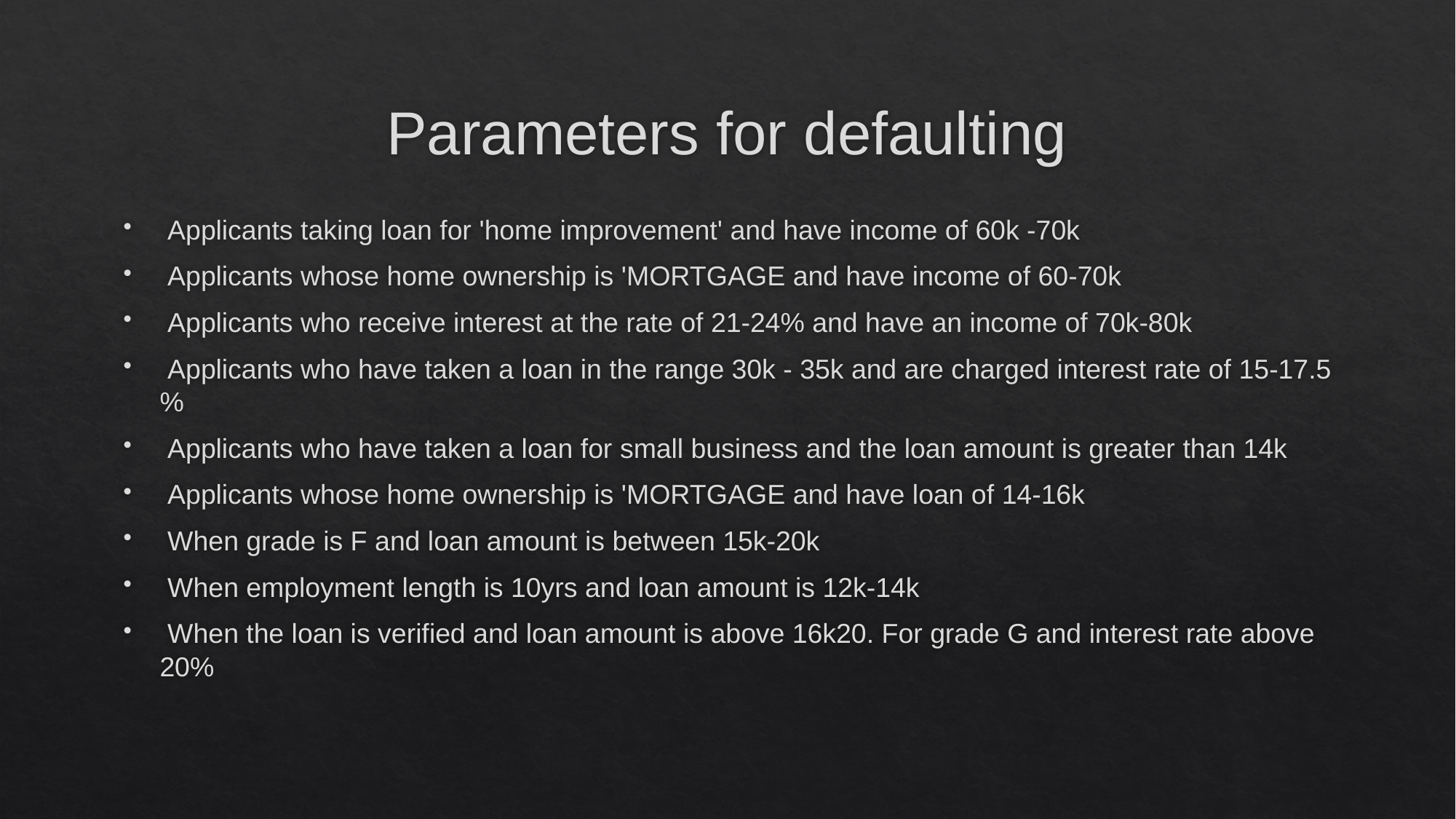

# Parameters for defaulting
 Applicants taking loan for 'home improvement' and have income of 60k -70k
 Applicants whose home ownership is 'MORTGAGE and have income of 60-70k
 Applicants who receive interest at the rate of 21-24% and have an income of 70k-80k
 Applicants who have taken a loan in the range 30k - 35k and are charged interest rate of 15-17.5 %
 Applicants who have taken a loan for small business and the loan amount is greater than 14k
 Applicants whose home ownership is 'MORTGAGE and have loan of 14-16k
 When grade is F and loan amount is between 15k-20k
 When employment length is 10yrs and loan amount is 12k-14k
 When the loan is verified and loan amount is above 16k20. For grade G and interest rate above 20%